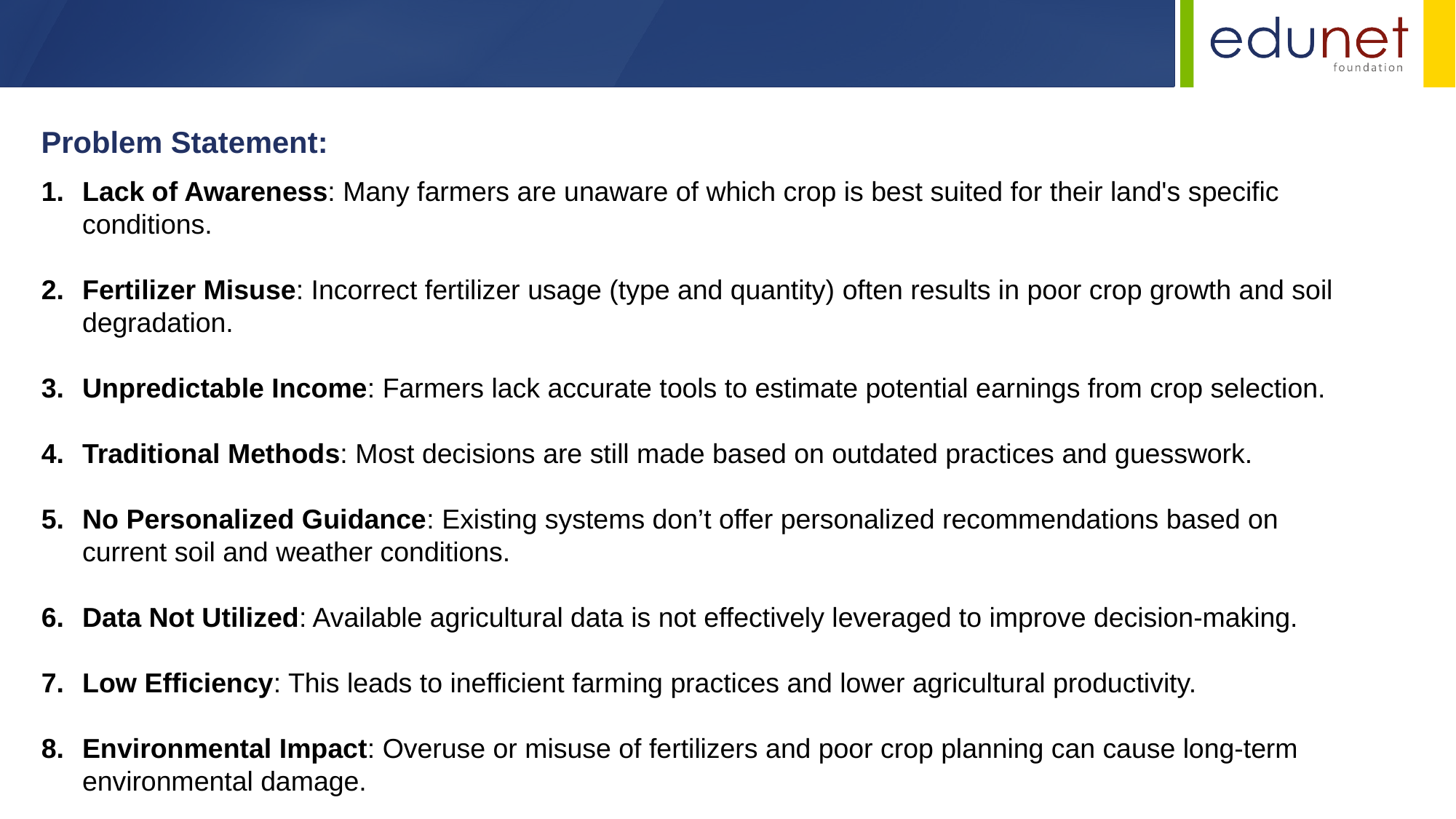

Problem Statement:
Lack of Awareness: Many farmers are unaware of which crop is best suited for their land's specific conditions.

Fertilizer Misuse: Incorrect fertilizer usage (type and quantity) often results in poor crop growth and soil degradation.

Unpredictable Income: Farmers lack accurate tools to estimate potential earnings from crop selection.

Traditional Methods: Most decisions are still made based on outdated practices and guesswork.

No Personalized Guidance: Existing systems don’t offer personalized recommendations based on current soil and weather conditions.

Data Not Utilized: Available agricultural data is not effectively leveraged to improve decision-making.

Low Efficiency: This leads to inefficient farming practices and lower agricultural productivity.

Environmental Impact: Overuse or misuse of fertilizers and poor crop planning can cause long-term environmental damage.